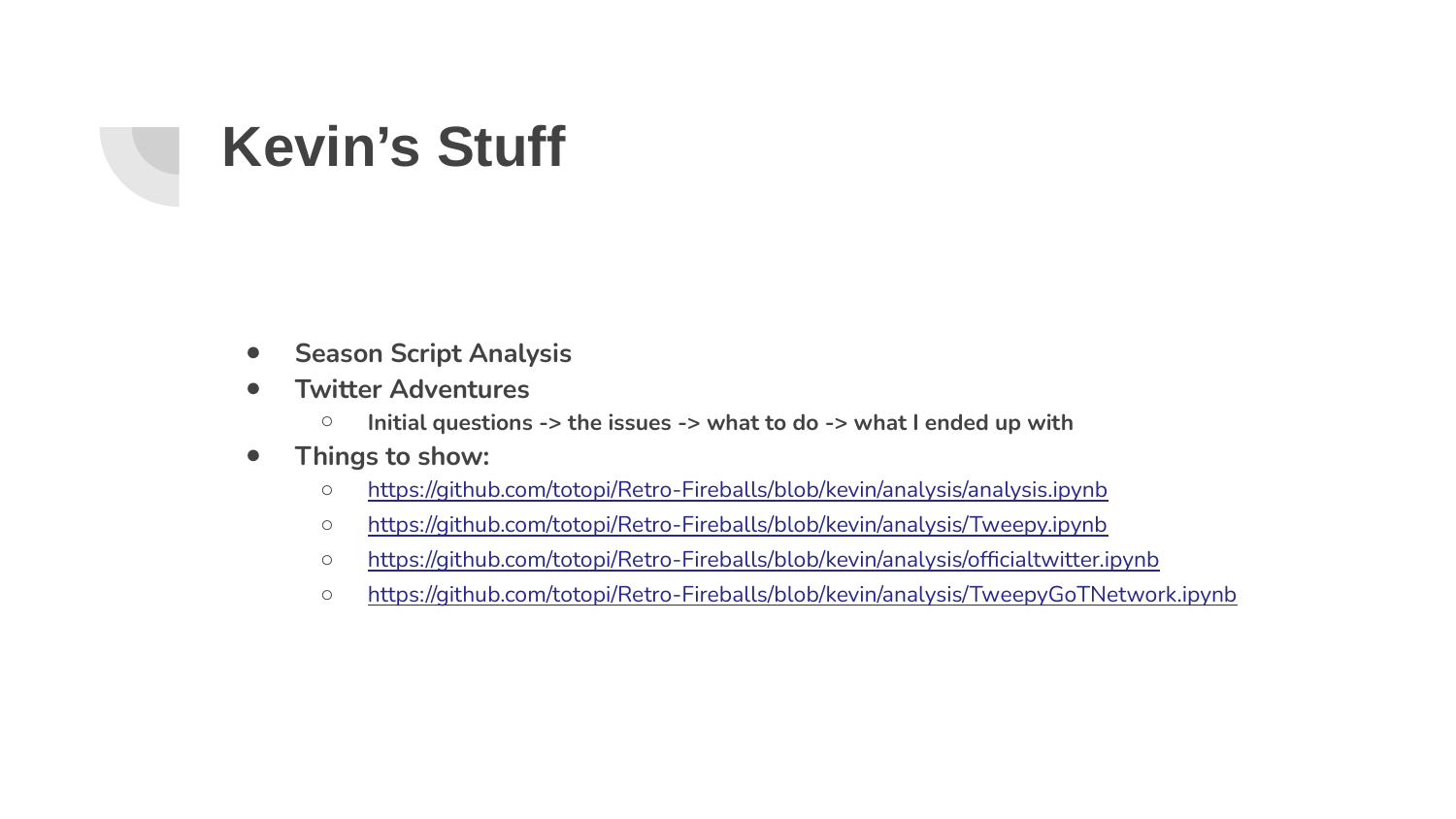

# Kevin’s Stuff
Season Script Analysis
Twitter Adventures
Initial questions -> the issues -> what to do -> what I ended up with
Things to show:
https://github.com/totopi/Retro-Fireballs/blob/kevin/analysis/analysis.ipynb
https://github.com/totopi/Retro-Fireballs/blob/kevin/analysis/Tweepy.ipynb
https://github.com/totopi/Retro-Fireballs/blob/kevin/analysis/officialtwitter.ipynb
https://github.com/totopi/Retro-Fireballs/blob/kevin/analysis/TweepyGoTNetwork.ipynb